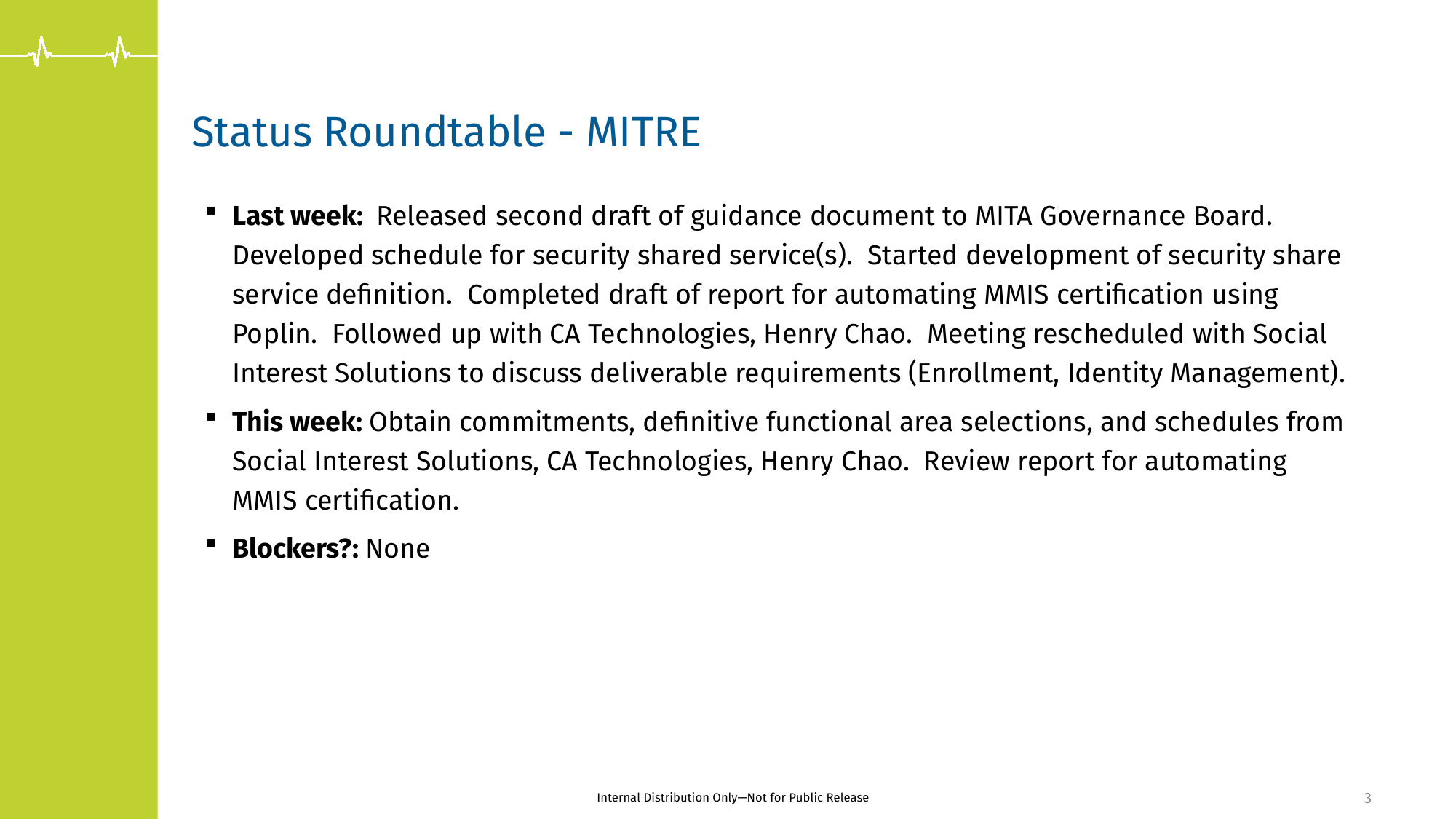

# Status Roundtable - MITRE
Last week:  Released second draft of guidance document to MITA Governance Board.  Developed schedule for security shared service(s).  Started development of security share service definition.  Completed draft of report for automating MMIS certification using Poplin.  Followed up with CA Technologies, Henry Chao.  Meeting rescheduled with Social Interest Solutions to discuss deliverable requirements (Enrollment, Identity Management).
This week: Obtain commitments, definitive functional area selections, and schedules from Social Interest Solutions, CA Technologies, Henry Chao.  Review report for automating MMIS certification.
Blockers?: None
3